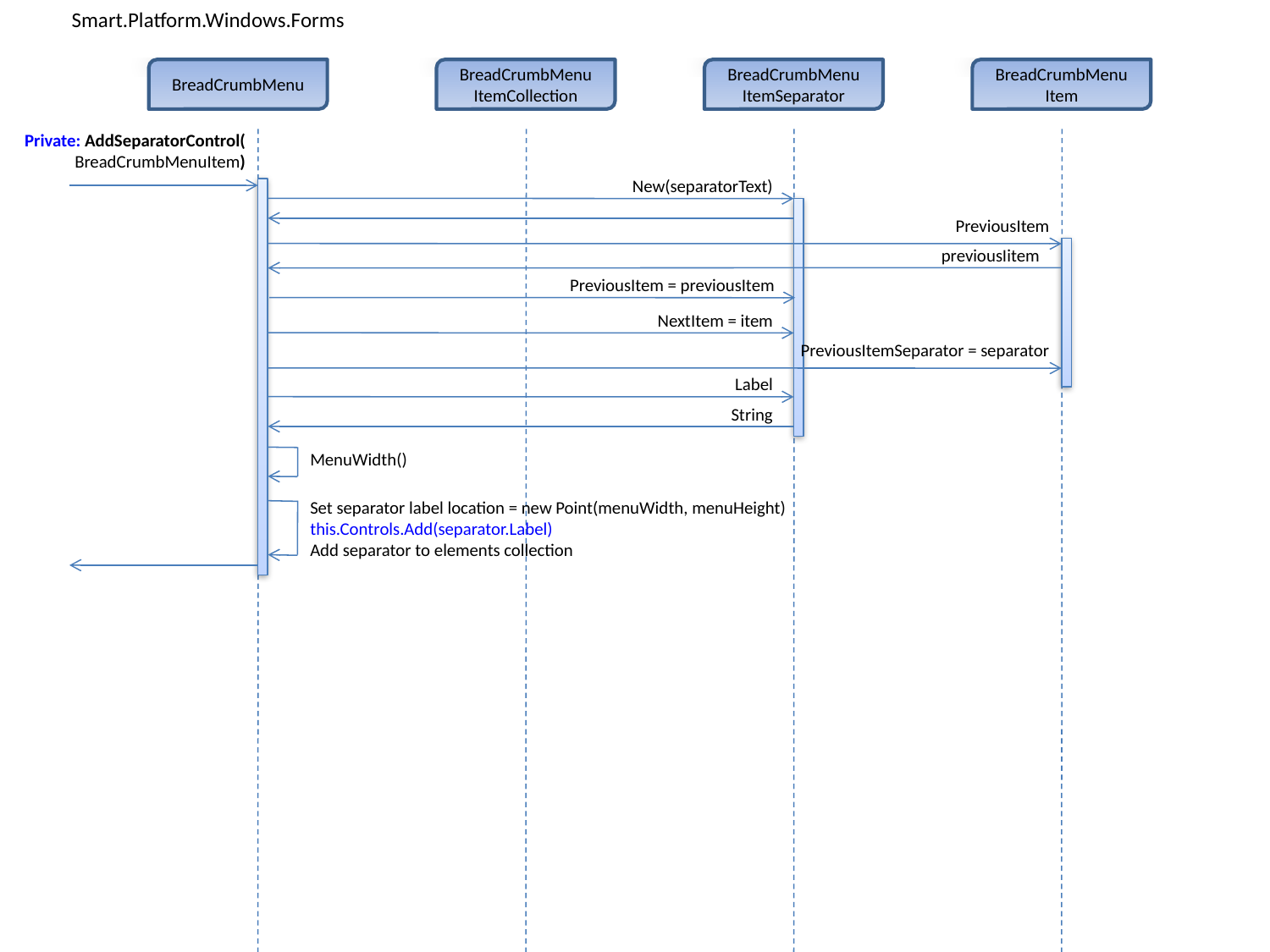

Smart.Platform.Windows.Forms
BreadCrumbMenu

BreadCrumbMenu
ItemCollection
BreadCrumbMenu
ItemSeparator

BreadCrumbMenu
Item

Private: AddSeparatorControl(
BreadCrumbMenuItem)
New(separatorText)

PreviousItem
previousIitem
PreviousItem = previousItem
NextItem = item
PreviousItemSeparator = separator
Label

String
MenuWidth()
Set separator label location = new Point(menuWidth, menuHeight)
this.Controls.Add(separator.Label)
Add separator to elements collection